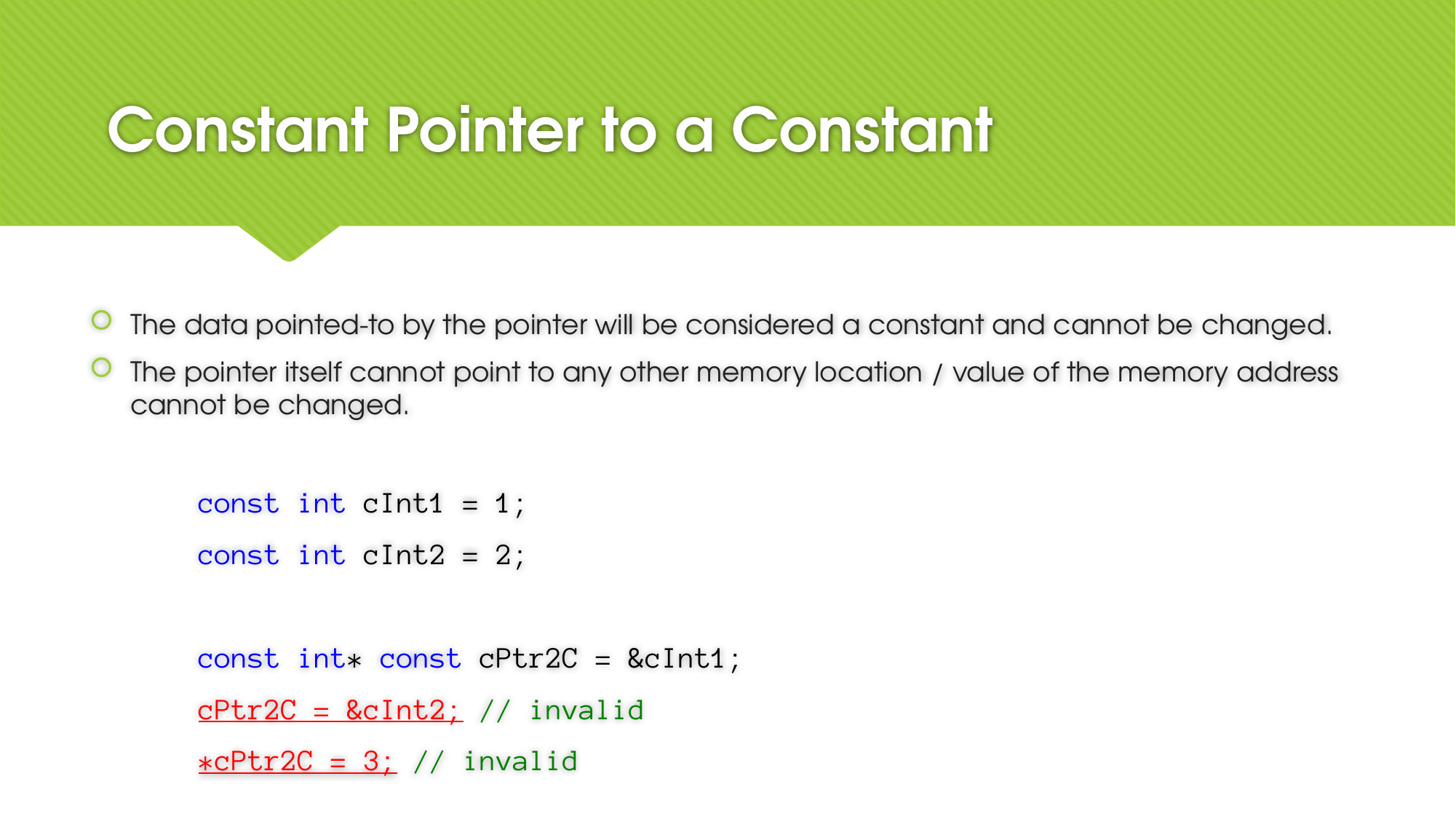

# Constant Pointer to a Constant
The data pointed-to by the pointer will be considered a constant and cannot be changed.
The pointer itself cannot point to any other memory location / value of the memory address cannot be changed.

const int cInt1 = 1;
const int cInt2 = 2;

const int* const cPtr2C = &cInt1;
cPtr2C = &cInt2; // invalid
*cPtr2C = 3; // invalid